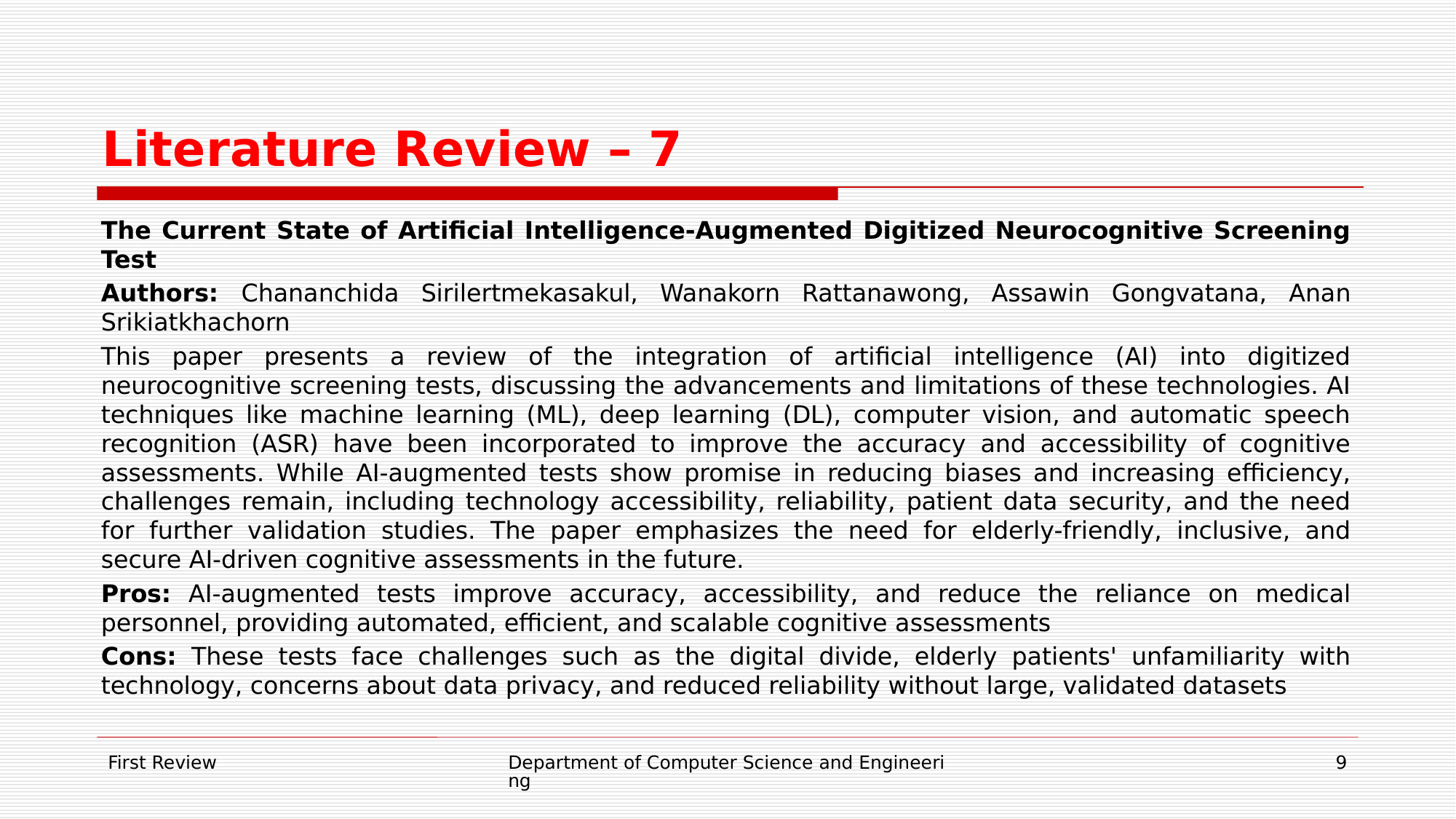

# Literature Review – 7
The Current State of Artificial Intelligence-Augmented Digitized Neurocognitive Screening Test
Authors: Chananchida Sirilertmekasakul, Wanakorn Rattanawong, Assawin Gongvatana, Anan Srikiatkhachorn
This paper presents a review of the integration of artificial intelligence (AI) into digitized neurocognitive screening tests, discussing the advancements and limitations of these technologies. AI techniques like machine learning (ML), deep learning (DL), computer vision, and automatic speech recognition (ASR) have been incorporated to improve the accuracy and accessibility of cognitive assessments. While AI-augmented tests show promise in reducing biases and increasing efficiency, challenges remain, including technology accessibility, reliability, patient data security, and the need for further validation studies. The paper emphasizes the need for elderly-friendly, inclusive, and secure AI-driven cognitive assessments in the future.
Pros: AI-augmented tests improve accuracy, accessibility, and reduce the reliance on medical personnel, providing automated, efficient, and scalable cognitive assessments
Cons: These tests face challenges such as the digital divide, elderly patients' unfamiliarity with technology, concerns about data privacy, and reduced reliability without large, validated datasets​

First Review
Department of Computer Science and Engineering
9